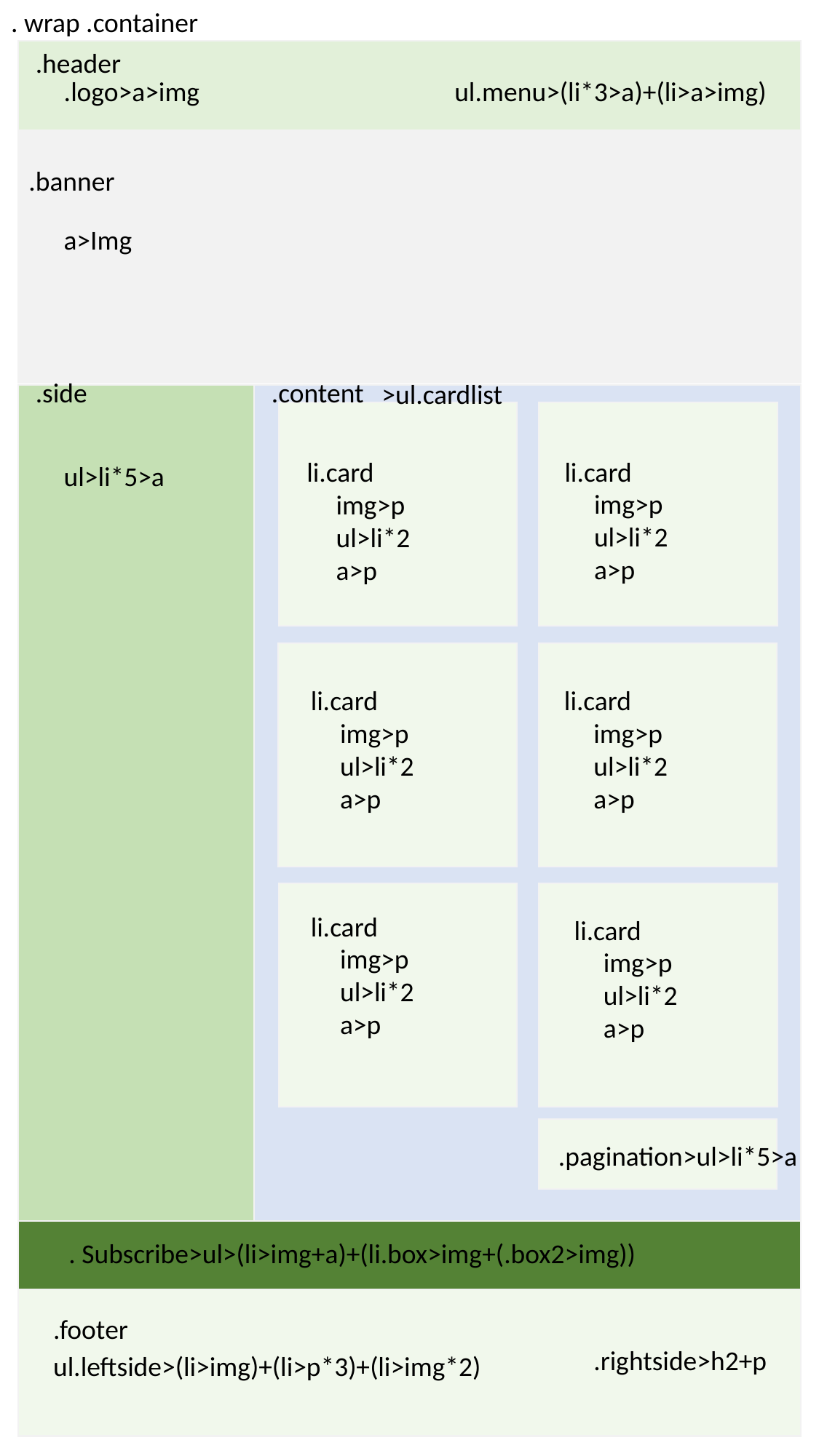

. wrap .container
.header

ul.menu>(li*3>a)+(li>a>img)
.logo>a>img

.banner
a>Img

.side
.content
>ul.cardlist

li.card

li.card

ul>li*5>a
img>p
ul>li*2
a>p

img>p
ul>li*2
a>p

li.card

li.card

img>p
ul>li*2
a>p

img>p
ul>li*2
a>p

li.card

li.card

img>p
ul>li*2
a>p

img>p
ul>li*2
a>p

.pagination>ul>li*5>a

. Subscribe>ul>(li>img+a)+(li.box>img+(.box2>img))

.footer
.rightside>h2+p
ul.leftside>(li>img)+(li>p*3)+(li>img*2)